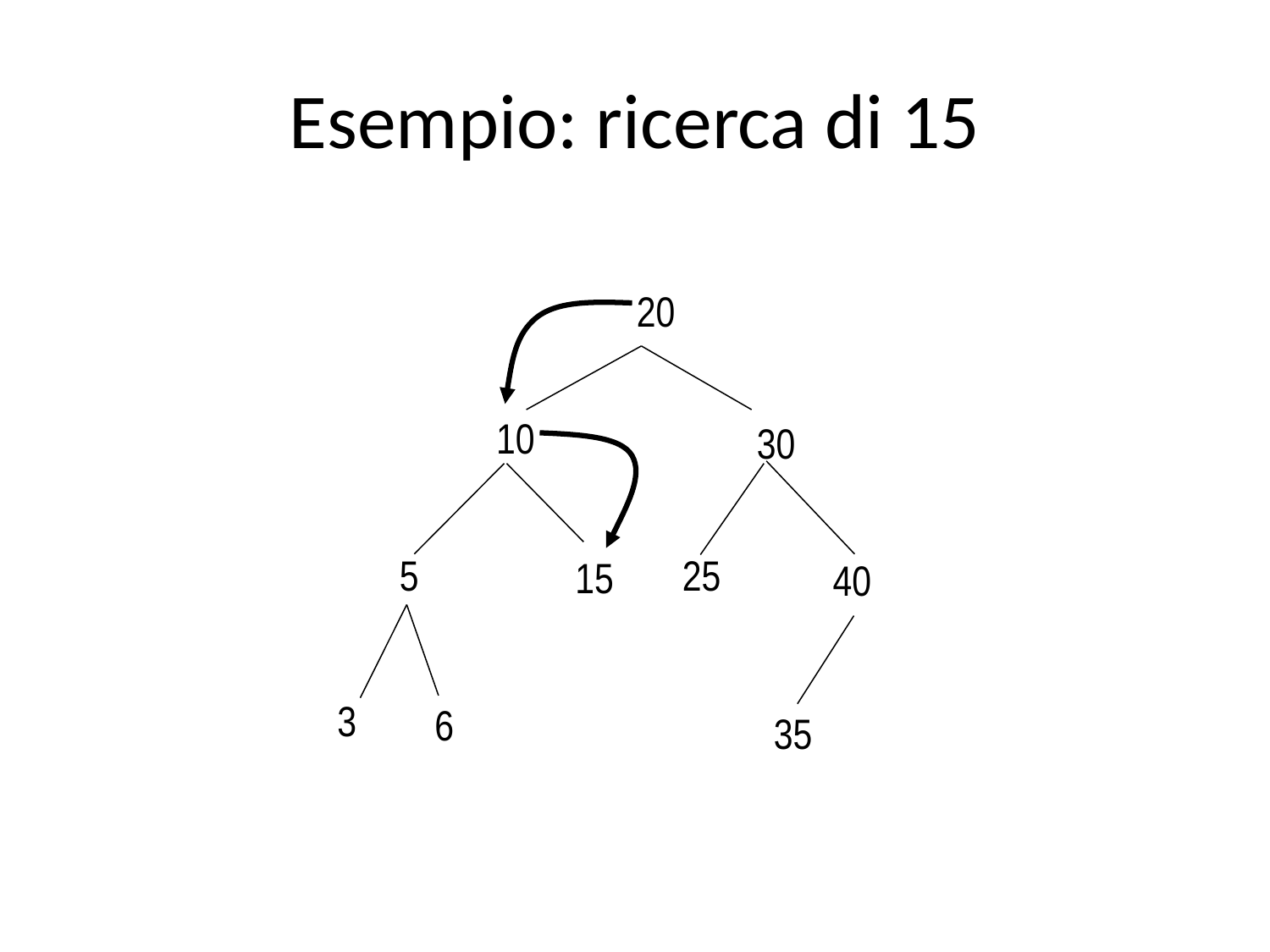

# Esempio: ricerca di 15
20

10
30

5
25
15
40

3
6
35